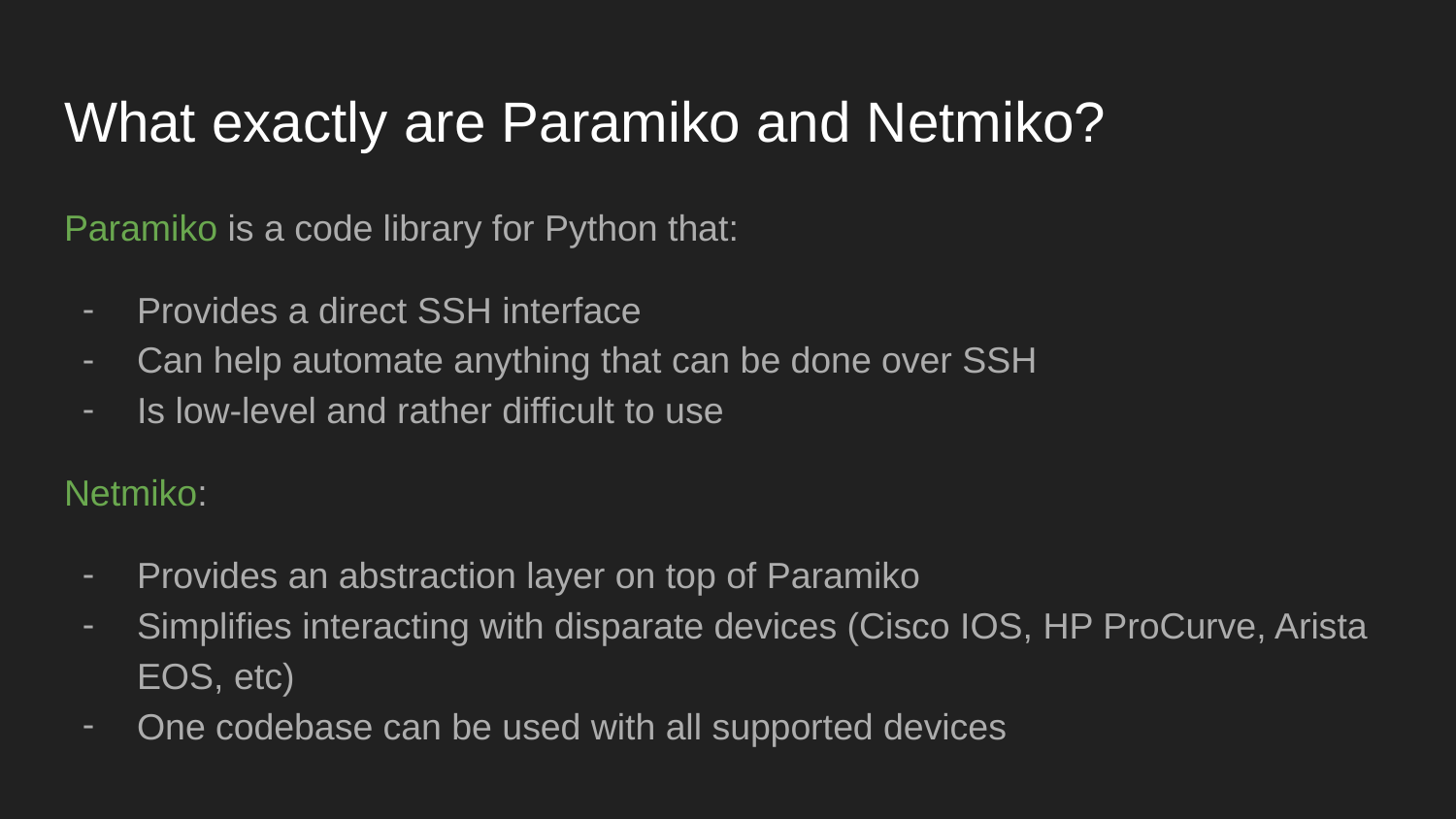

# What exactly are Paramiko and Netmiko?
Paramiko is a code library for Python that:
Provides a direct SSH interface
Can help automate anything that can be done over SSH
Is low-level and rather difficult to use
Netmiko:
Provides an abstraction layer on top of Paramiko
Simplifies interacting with disparate devices (Cisco IOS, HP ProCurve, Arista EOS, etc)
One codebase can be used with all supported devices